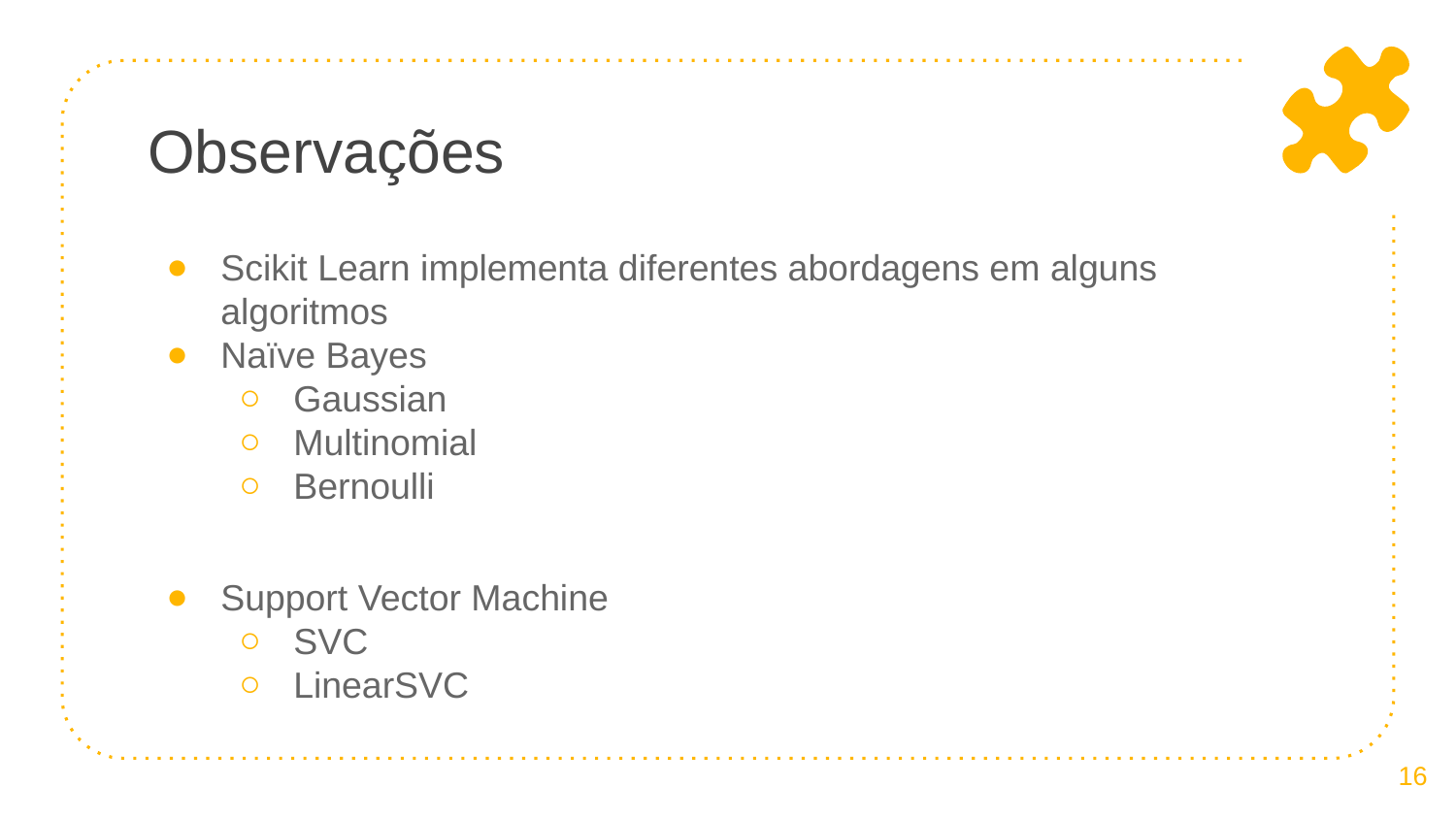

# Observações
Scikit Learn implementa diferentes abordagens em alguns algoritmos
Naïve Bayes
Gaussian
Multinomial
Bernoulli

Support Vector Machine
SVC
LinearSVC

16